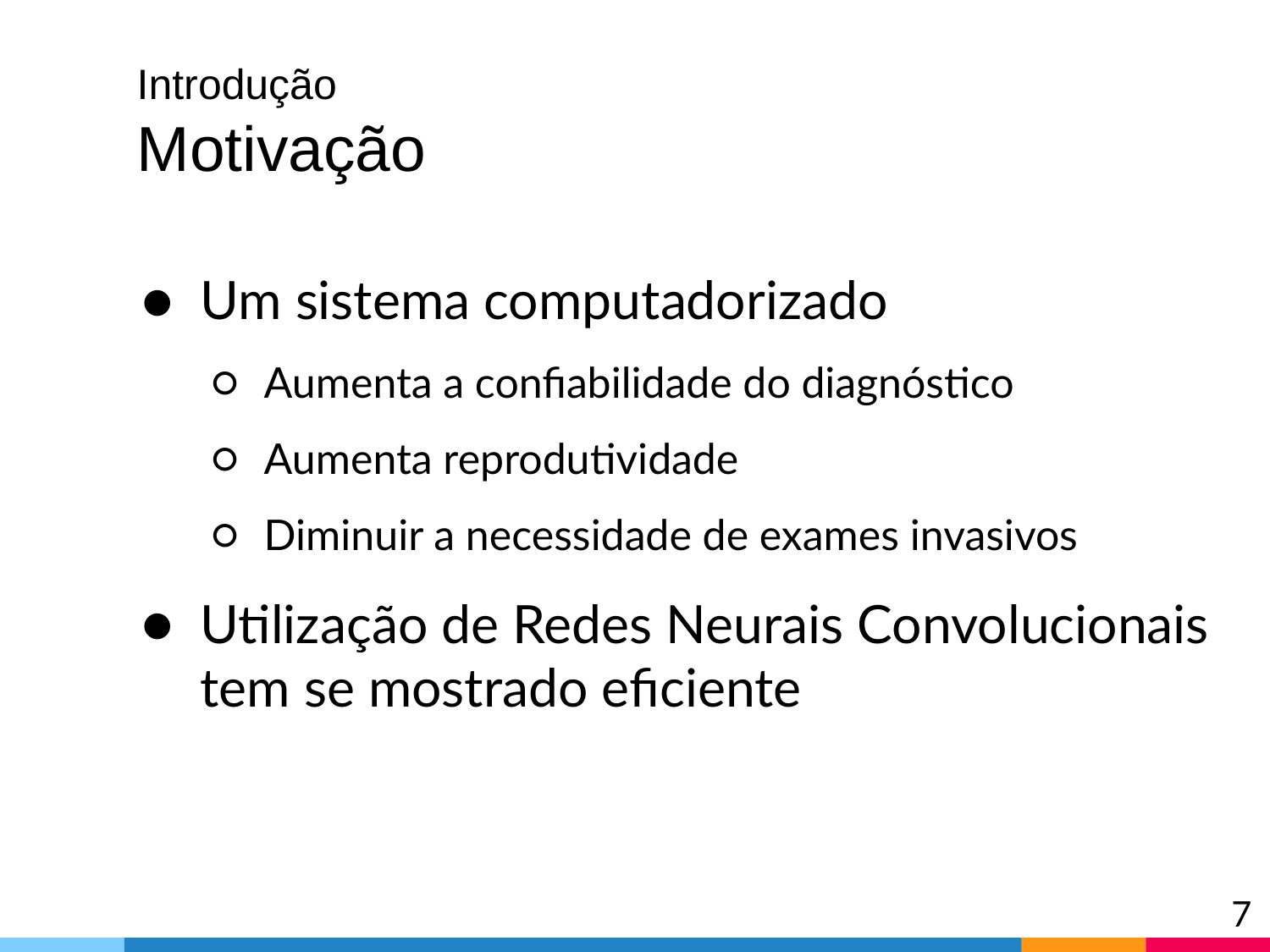

# Introdução Motivação
Um sistema computadorizado
Aumenta a confiabilidade do diagnóstico
Aumenta reprodutividade
Diminuir a necessidade de exames invasivos

Utilização de Redes Neurais Convolucionais tem se mostrado eficiente

7